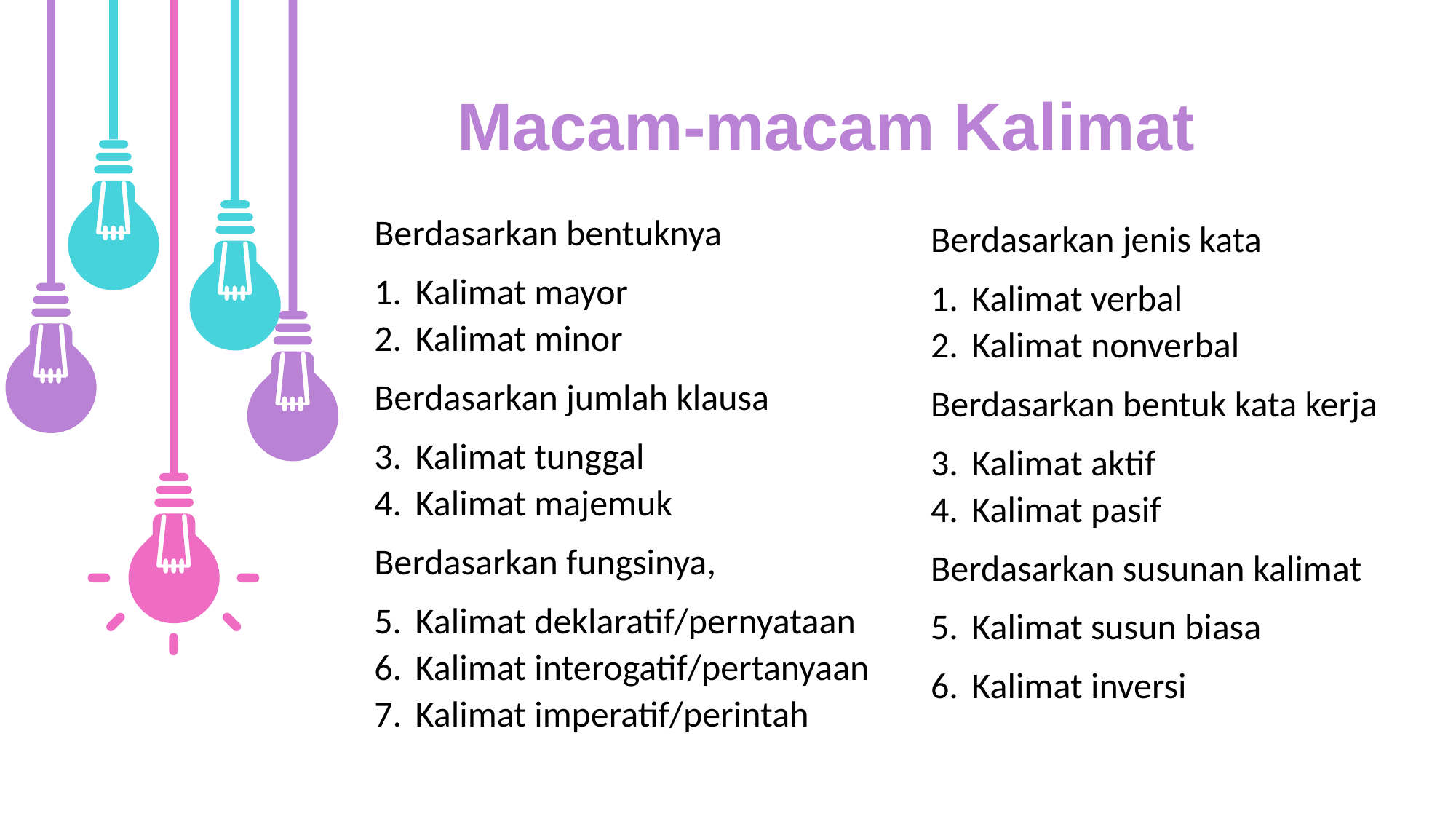

Macam-macam Kalimat
Berdasarkan bentuknya
Kalimat mayor
Kalimat minor
Berdasarkan jumlah klausa
Kalimat tunggal
Kalimat majemuk
Berdasarkan fungsinya,
Kalimat deklaratif/pernyataan
Kalimat interogatif/pertanyaan
Kalimat imperatif/perintah
Berdasarkan jenis kata
Kalimat verbal
Kalimat nonverbal
Berdasarkan bentuk kata kerja
Kalimat aktif
Kalimat pasif
Berdasarkan susunan kalimat
Kalimat susun biasa
Kalimat inversi